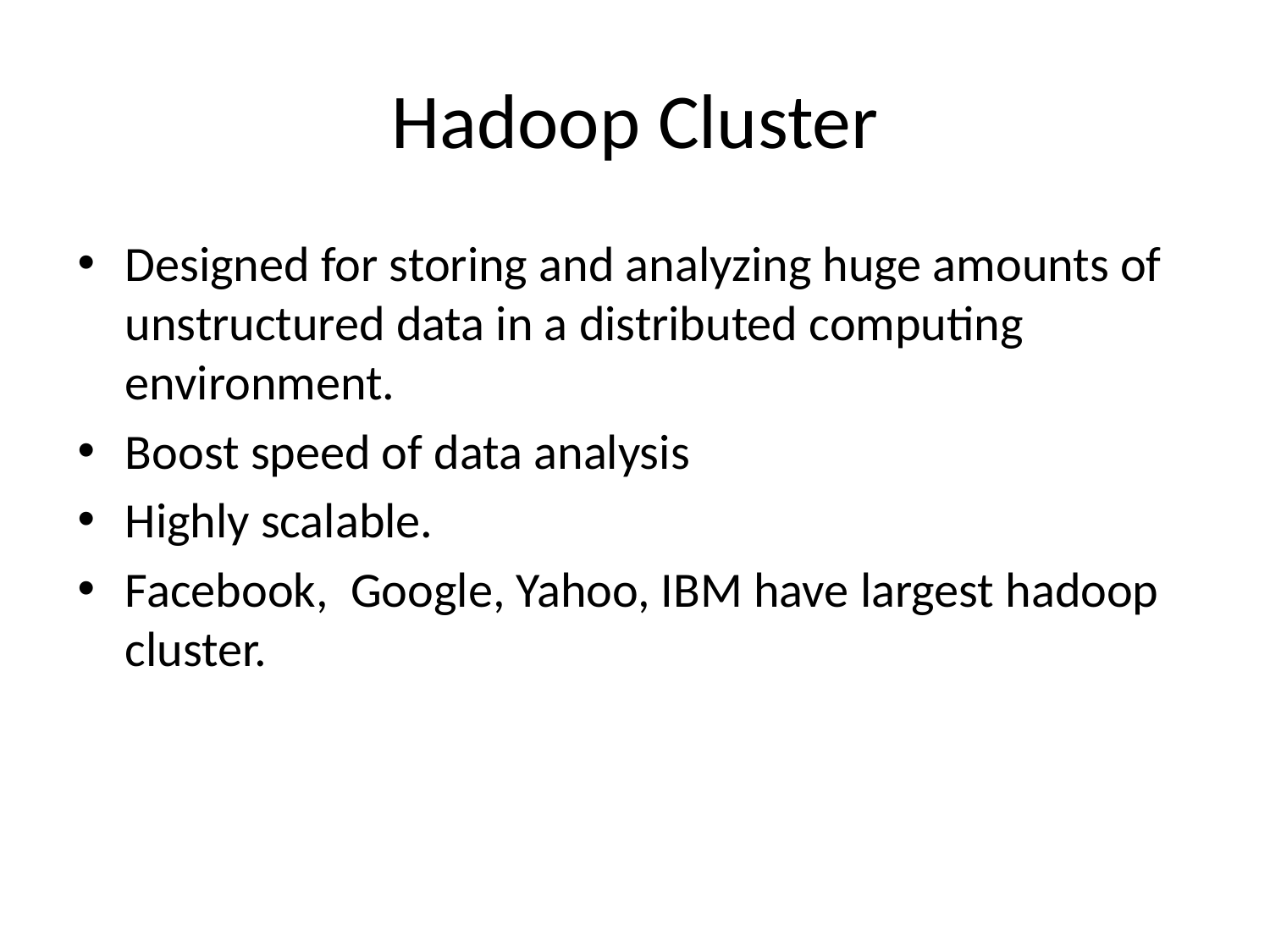

# Hadoop Cluster
Designed for storing and analyzing huge amounts of unstructured data in a distributed computing environment.
Boost speed of data analysis
Highly scalable.
Facebook,  Google, Yahoo, IBM have largest hadoop cluster.